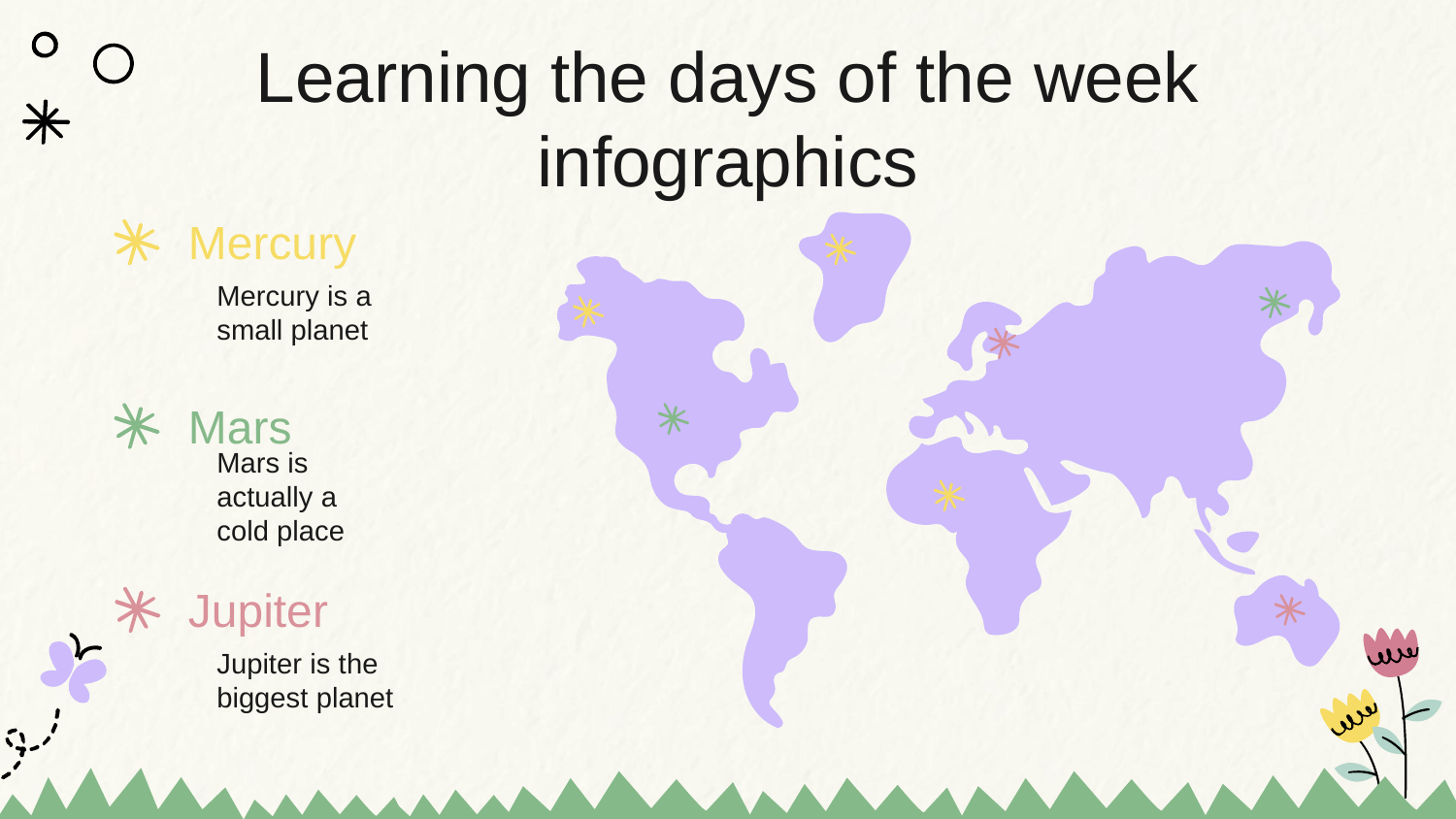

# Learning the days of the week infographics
Mercury

Mercury is a small planet

Mars

Mars is actually a cold place

Jupiter

Jupiter is the biggest planet